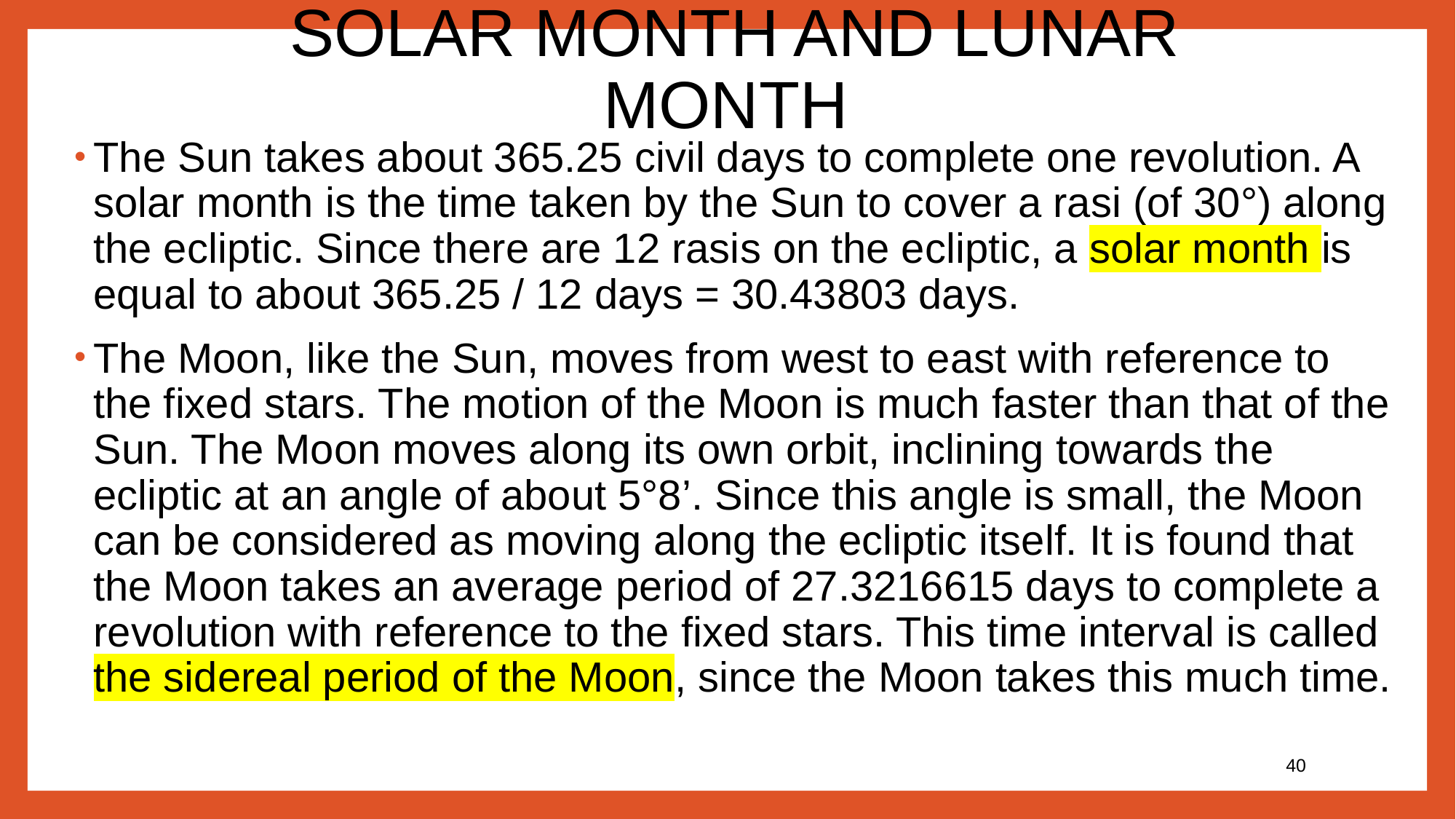

# SOLAR MONTH AND LUNAR MONTH
The Sun takes about 365.25 civil days to complete one revolution. A solar month is the time taken by the Sun to cover a rasi (of 30°) along the ecliptic. Since there are 12 rasis on the ecliptic, a solar month is equal to about 365.25 / 12 days = 30.43803 days.
The Moon, like the Sun, moves from west to east with reference to the fixed stars. The motion of the Moon is much faster than that of the Sun. The Moon moves along its own orbit, inclining towards the ecliptic at an angle of about 5°8’. Since this angle is small, the Moon can be considered as moving along the ecliptic itself. It is found that the Moon takes an average period of 27.3216615 days to complete a revolution with reference to the fixed stars. This time interval is called the sidereal period of the Moon, since the Moon takes this much time.
40